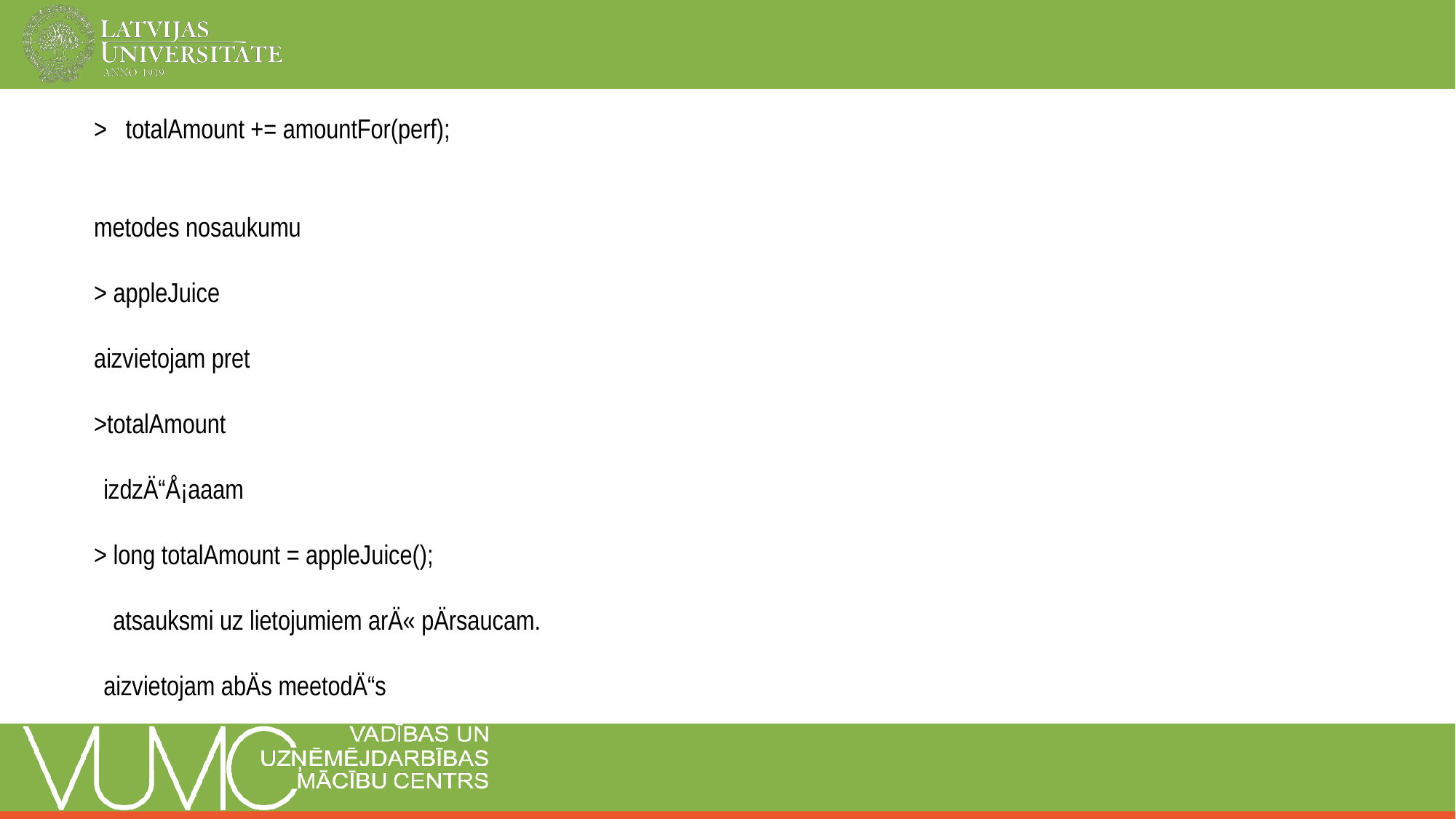

>   totalAmount += amountFor(perf);

metodes nosaukumu

> appleJuice

aizvietojam pret

>totalAmount

izdzÄ“Å¡aaam

> long totalAmount = appleJuice();

atsauksmi uz lietojumiem arÄ« pÄrsaucam.

aizvietojam abÄs meetodÄ“s